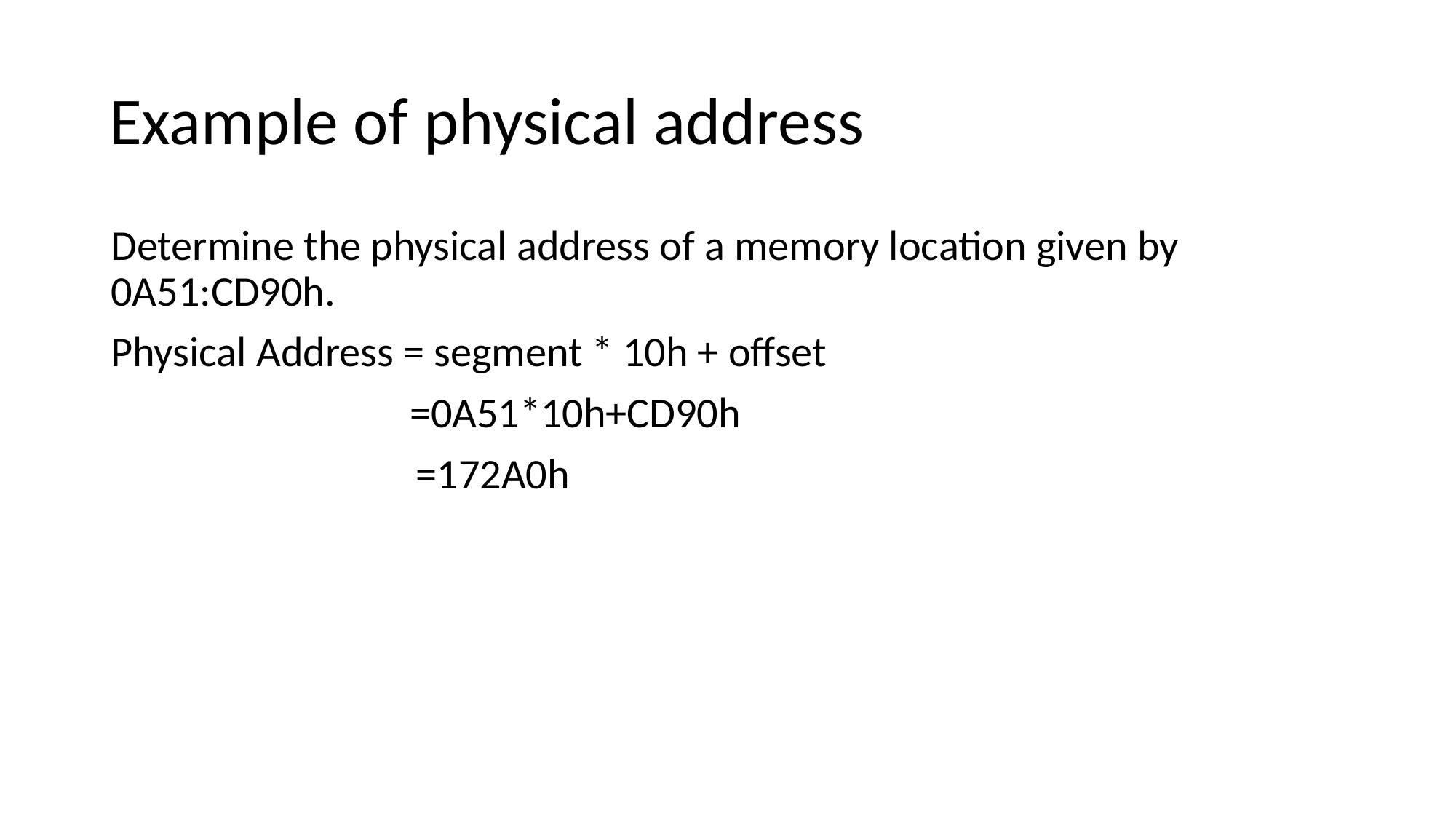

# Example of physical address
Determine the physical address of a memory location given by 0A51:CD90h.
Physical Address = segment * 10h + offset
                               =0A51*10h+CD90h
	 	         =172A0h